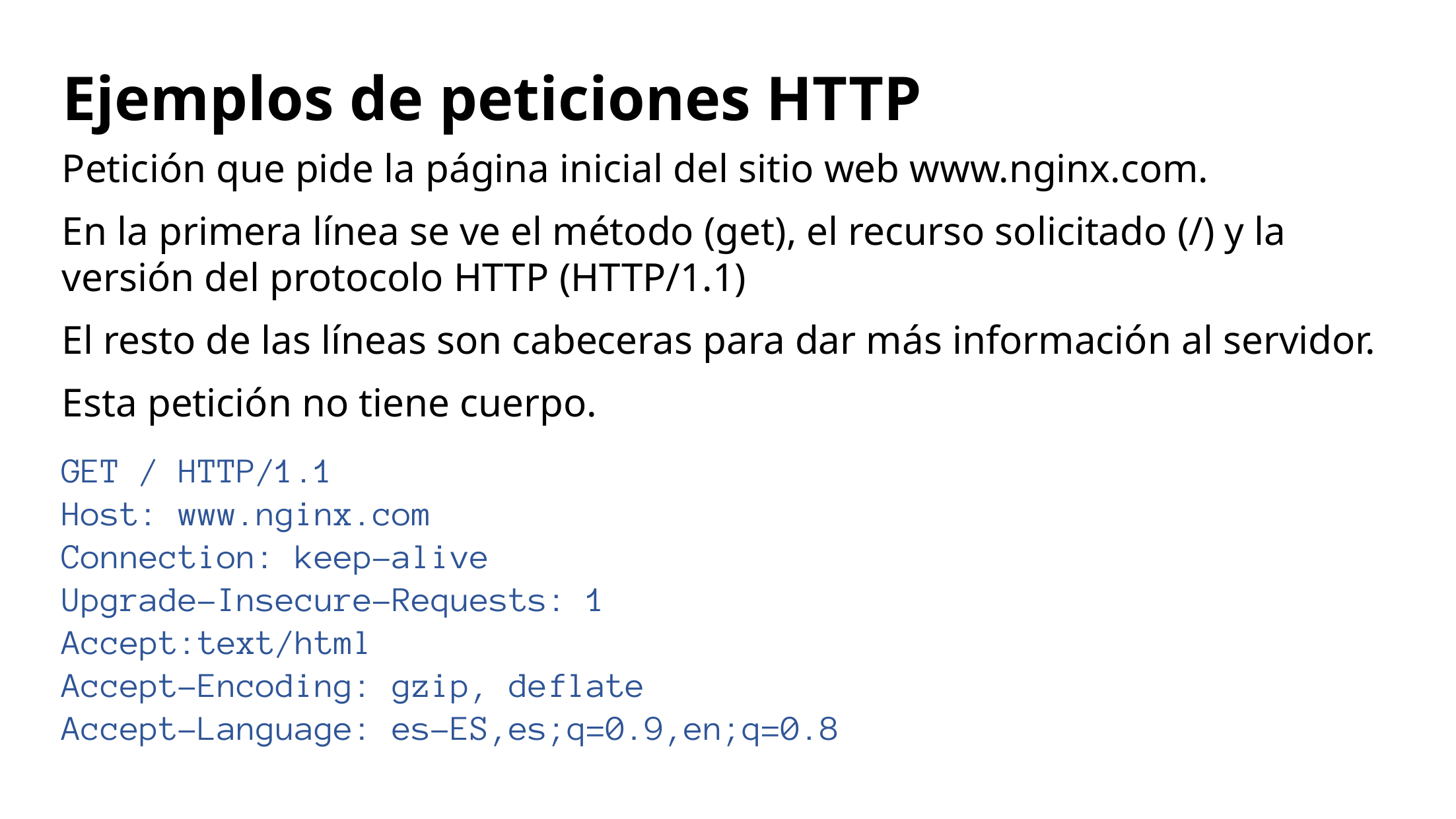

Ejemplos de peticiones HTTP
Petición que pide la página inicial del sitio web www.nginx.com.
En la primera línea se ve el método (get), el recurso solicitado (/) y la versión del protocolo HTTP (HTTP/1.1)
El resto de las líneas son cabeceras para dar más información al servidor.
Esta petición no tiene cuerpo.
GET / HTTP/1.1
Host: www.nginx.com
Connection: keep-alive
Upgrade-Insecure-Requests: 1
Accept:text/html
Accept-Encoding: gzip, deflate
Accept-Language: es-ES,es;q=0.9,en;q=0.8